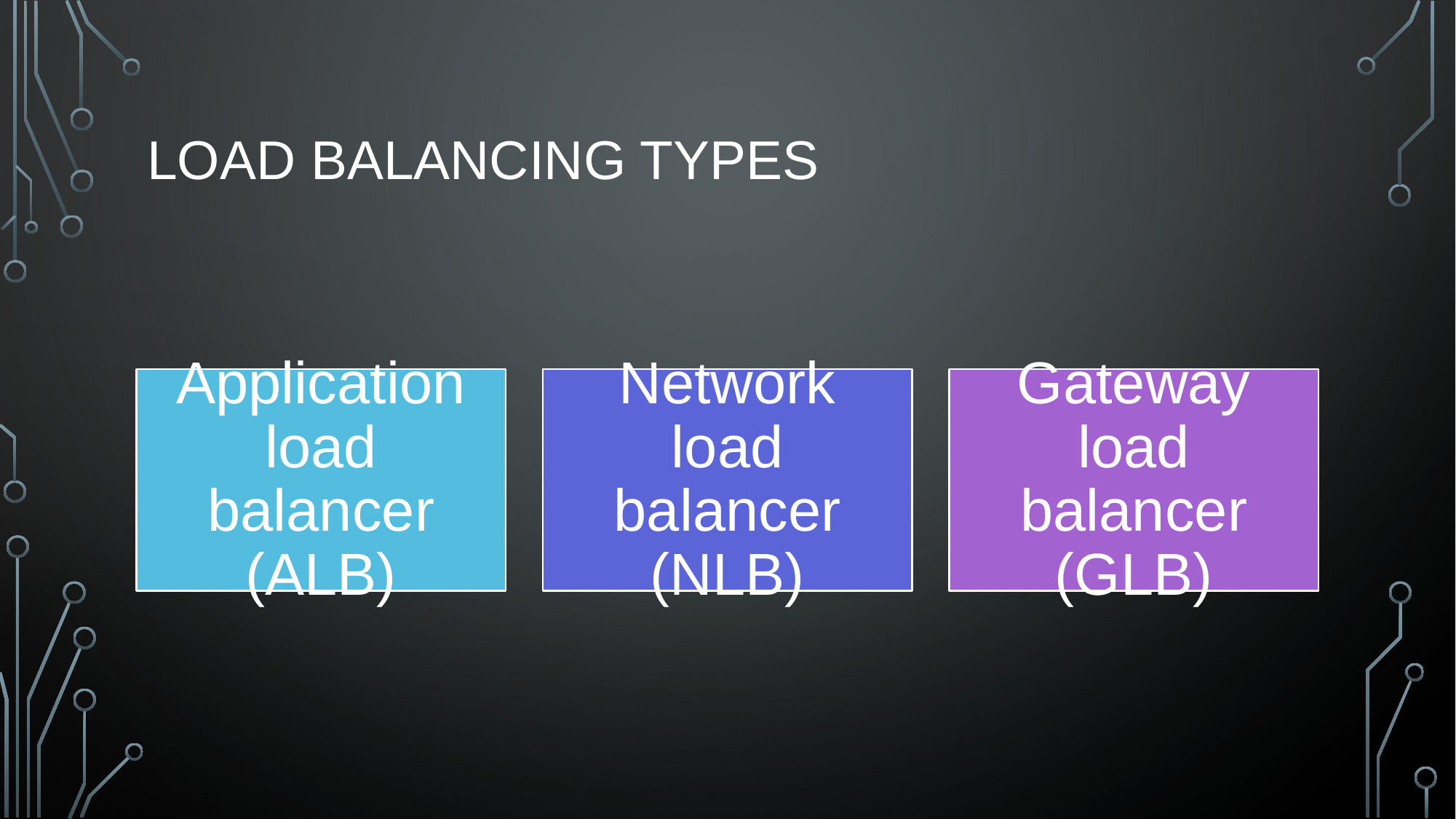

# Load Balancing types
Application load balancer (ALB)
Network load balancer (NLB)
Gateway load balancer (GLB)